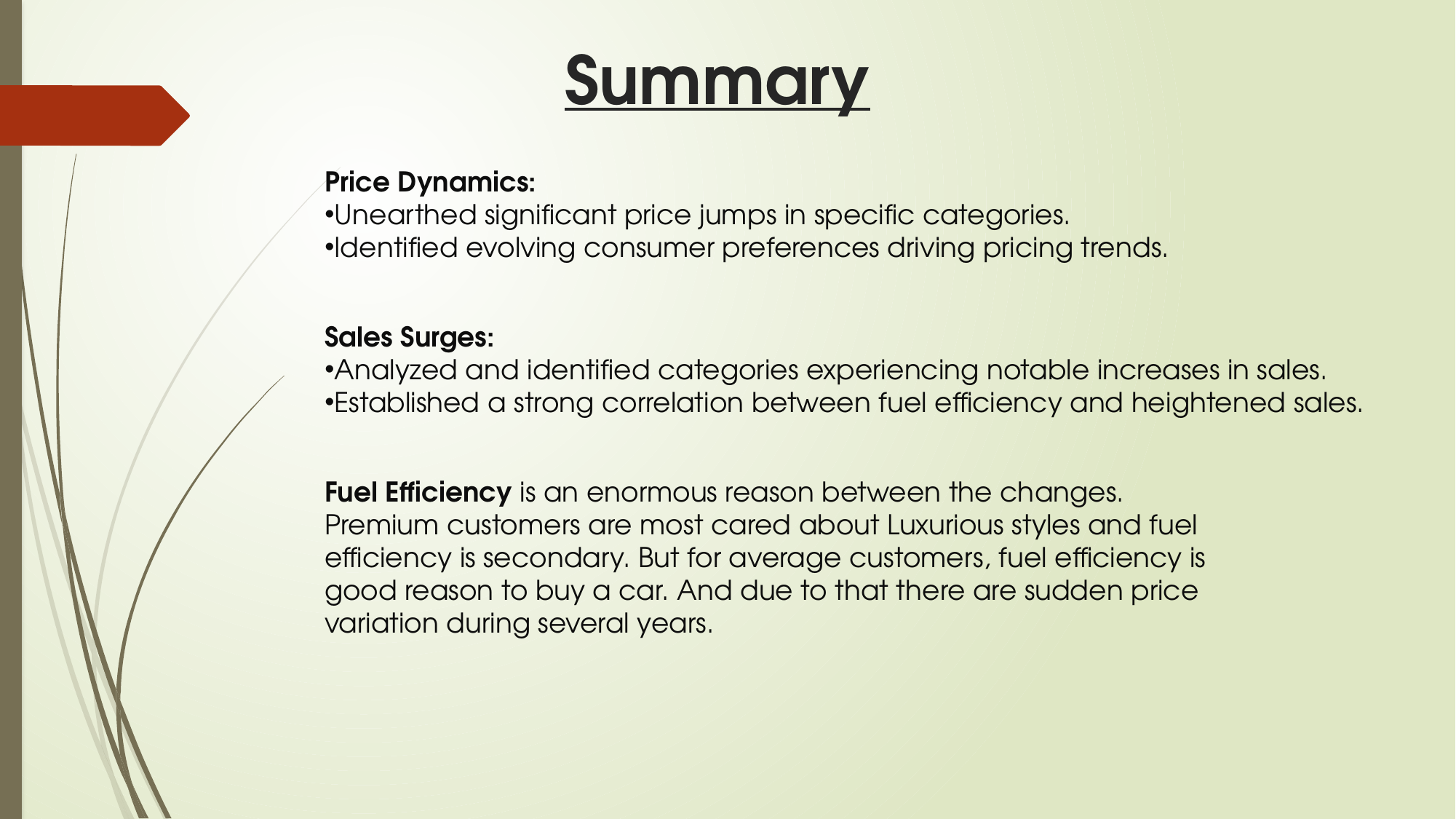

# Summary
Price Dynamics:
Unearthed significant price jumps in specific categories.
Identified evolving consumer preferences driving pricing trends.
Sales Surges:
Analyzed and identified categories experiencing notable increases in sales.
Established a strong correlation between fuel efficiency and heightened sales.
Fuel Efficiency is an enormous reason between the changes. Premium customers are most cared about Luxurious styles and fuel efficiency is secondary. But for average customers, fuel efficiency is good reason to buy a car. And due to that there are sudden price variation during several years.